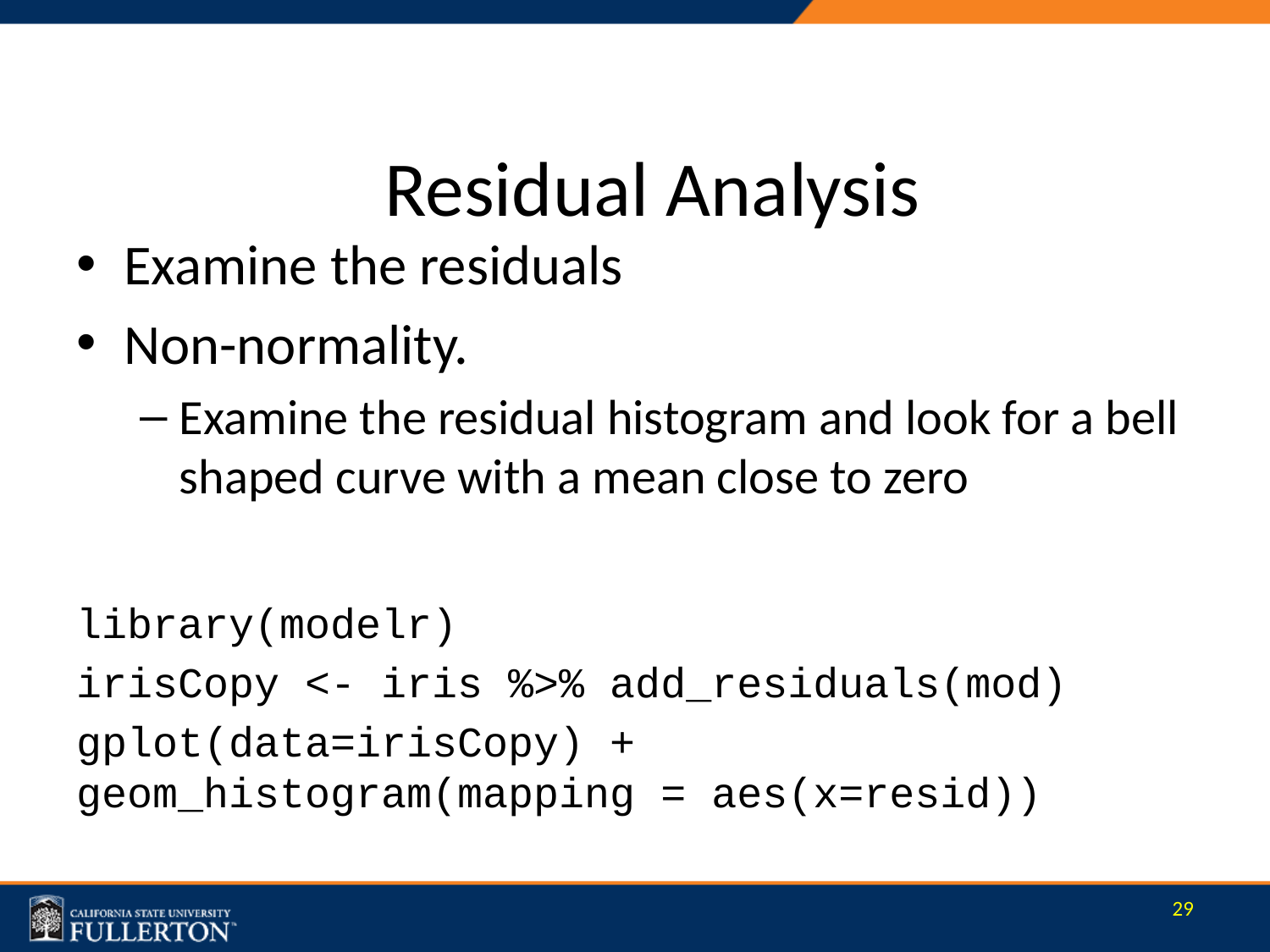

# Residual Analysis
Examine the residuals
Non-normality.
Examine the residual histogram and look for a bell shaped curve with a mean close to zero

library(modelr)
irisCopy <- iris %>% add_residuals(mod)
gplot(data=irisCopy) + geom_histogram(mapping = aes(x=resid))
29